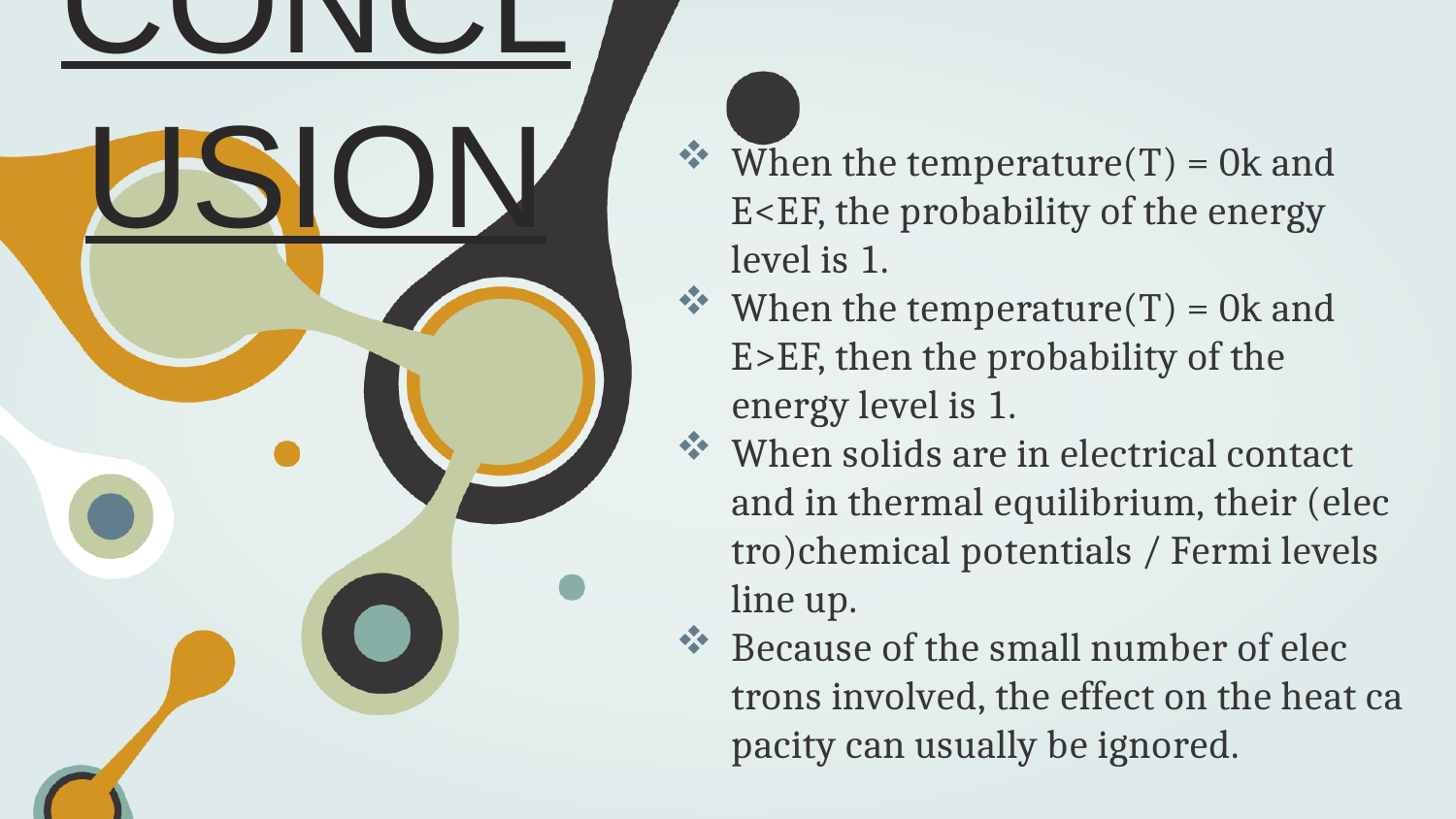

CONCLUSION
When the temperature(T) = 0k and E<EF, the probability of the energy level is 1.
When the temperature(T) = 0k and E>EF, then the probability of the energy level is 1.
When solids are in elec­tri­cal con­tact and in ther­mal equi­lib­rium, their (elec­tro)chem­i­cal po­ten­tials / Fermi lev­els line up.
Be­cause of the small num­ber of elec­trons in­volved, the ef­fect on the heat ca­pac­ity can usu­ally be ig­nored.